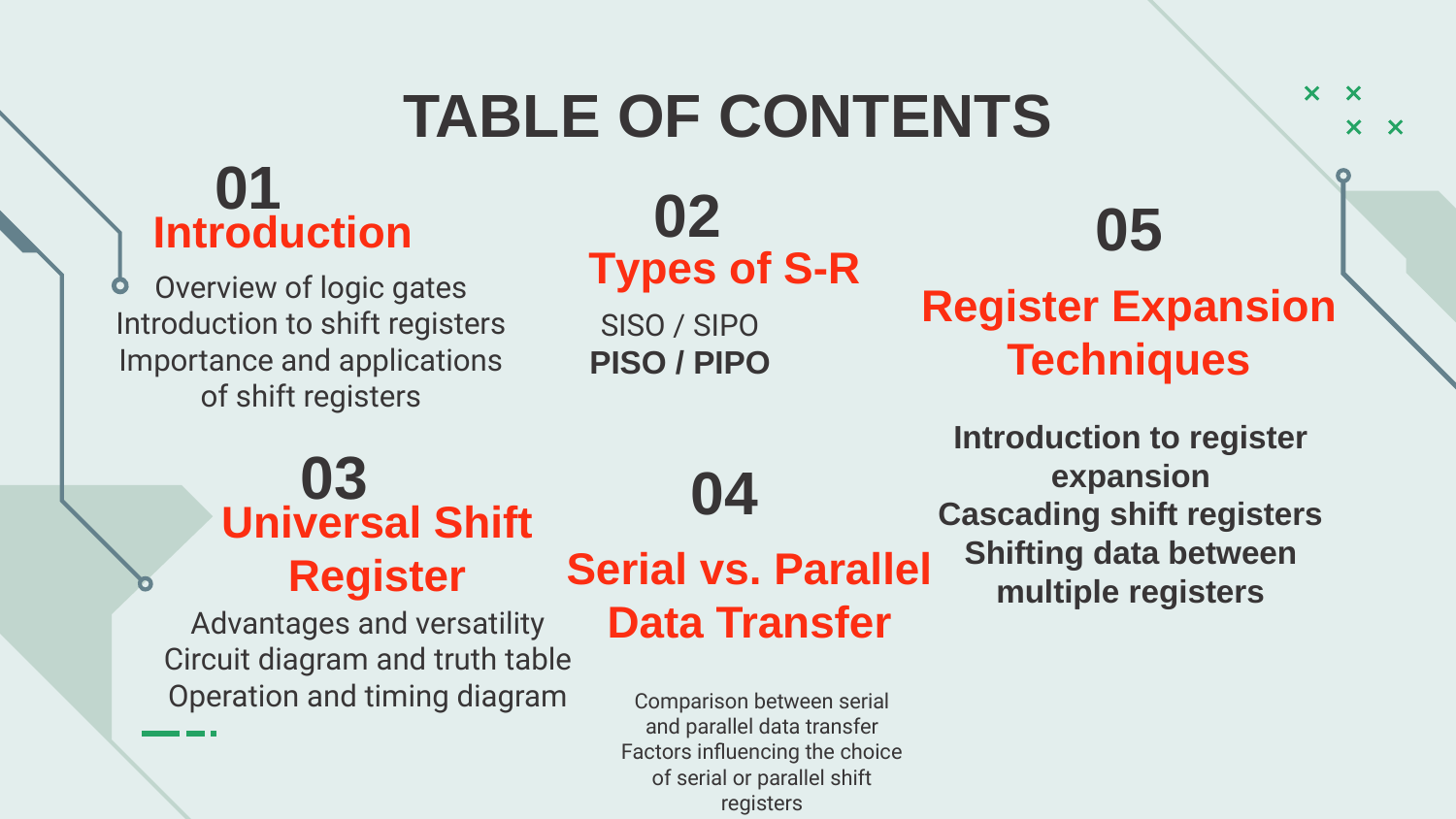

TABLE OF CONTENTS
# 01
02
05
Introduction
Types of S-R
Overview of logic gates
Introduction to shift registers
Importance and applications of shift registers
Register Expansion Techniques
SISO / SIPO
PISO / PIPO

03
04
Introduction to register expansion
Cascading shift registers
Shifting data between multiple registers

Universal Shift Register
Serial vs. Parallel Data Transfer
Advantages and versatility
Circuit diagram and truth table
Operation and timing diagram
Comparison between serial and parallel data transfer
Factors influencing the choice of serial or parallel shift registers